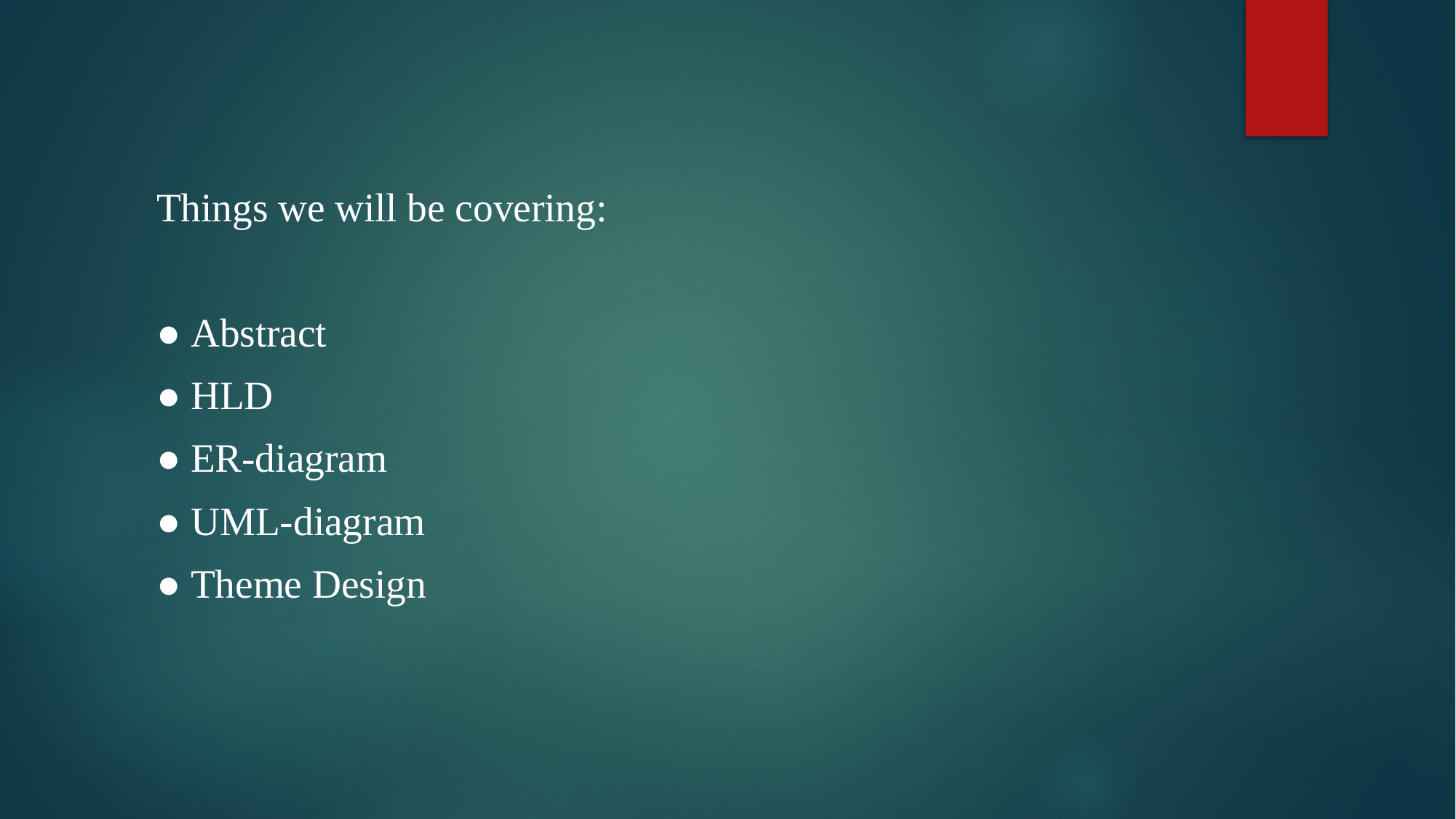

Things we will be covering:

● Abstract
● HLD
● ER-diagram
● UML-diagram
● Theme Design